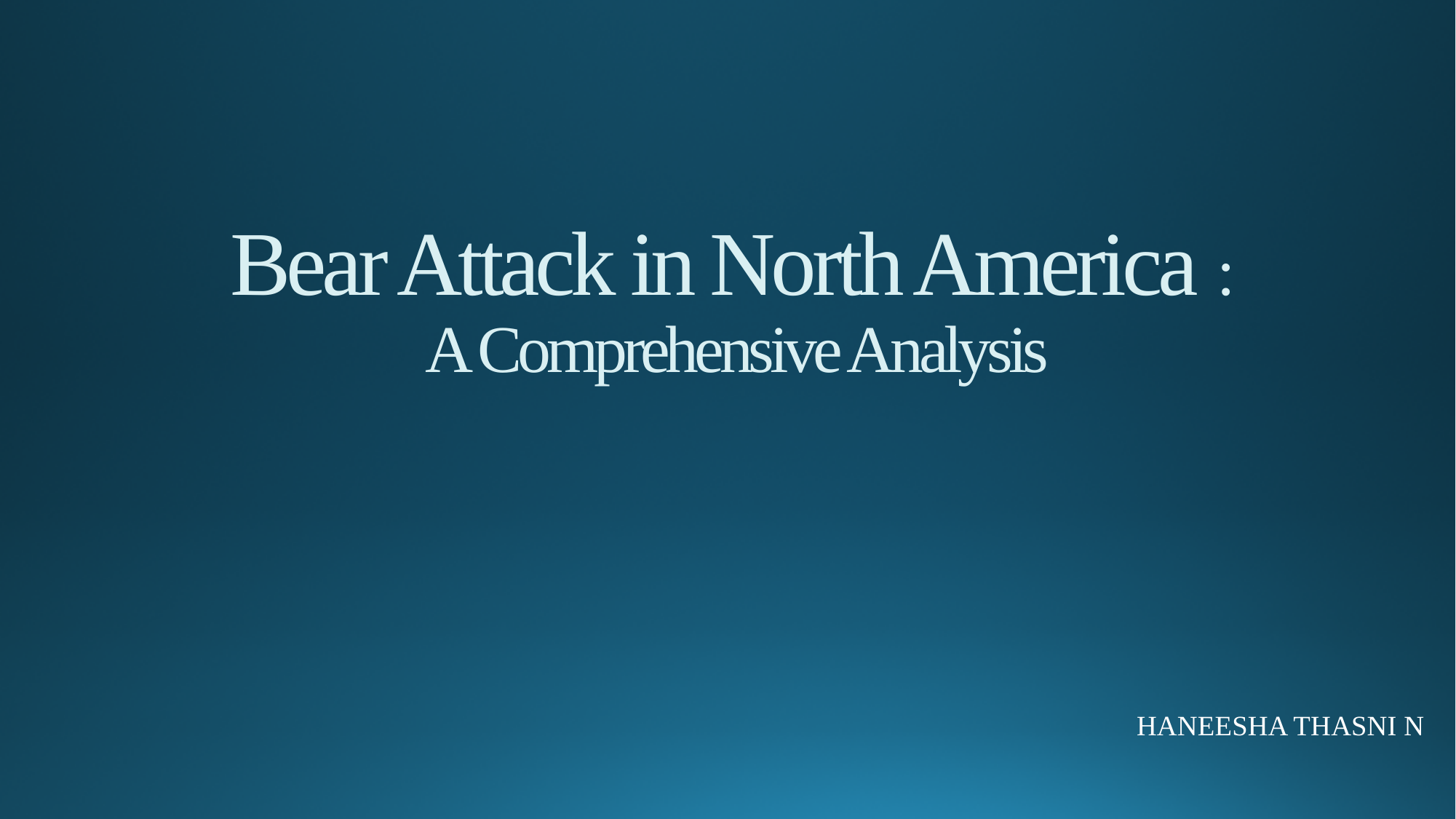

# Bear Attack in North America : A Comprehensive Analysis

HANEESHA THASNI N